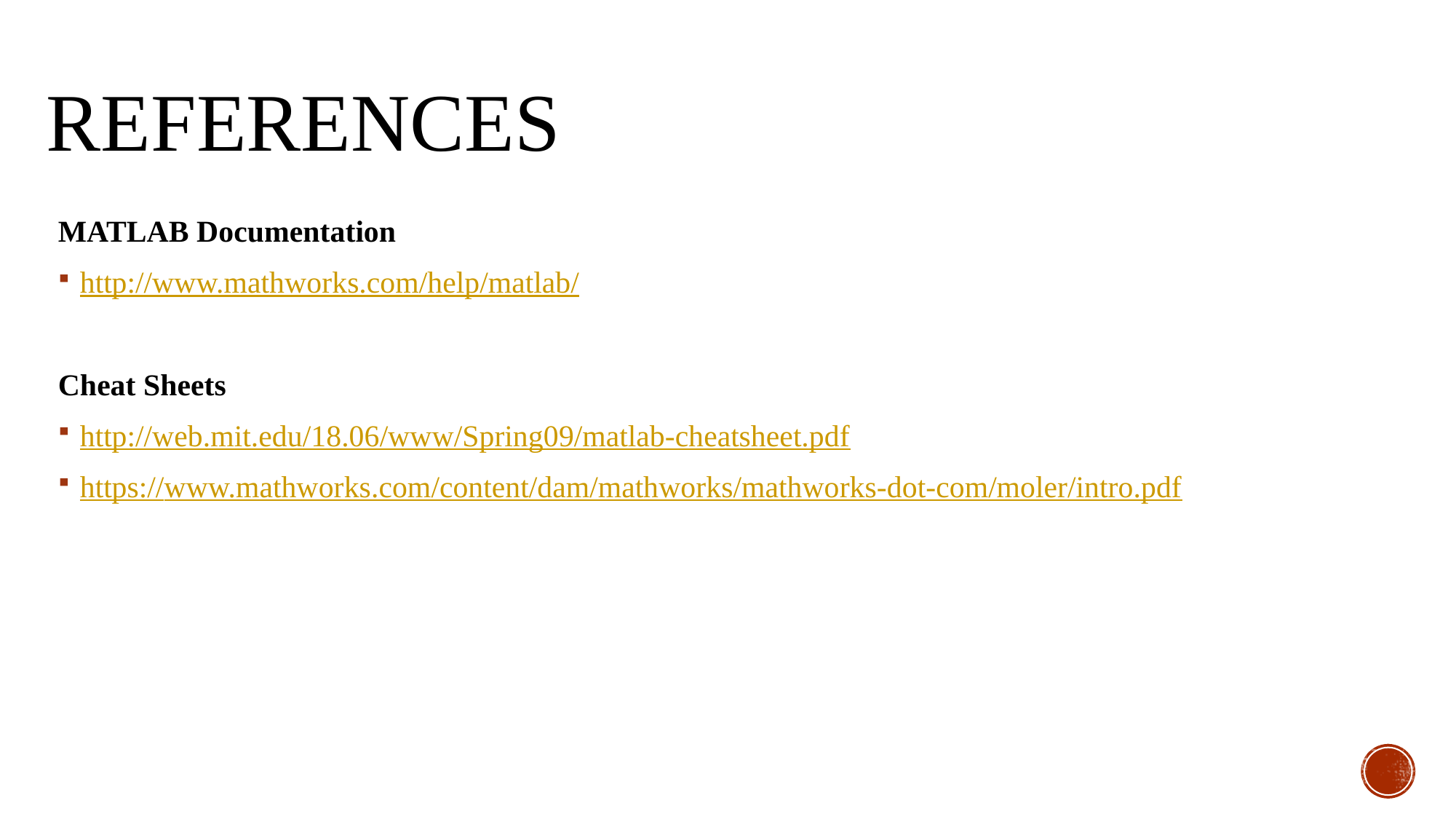

# References
MATLAB Documentation
http://www.mathworks.com/help/matlab/

Cheat Sheets
http://web.mit.edu/18.06/www/Spring09/matlab-cheatsheet.pdf
https://www.mathworks.com/content/dam/mathworks/mathworks-dot-com/moler/intro.pdf